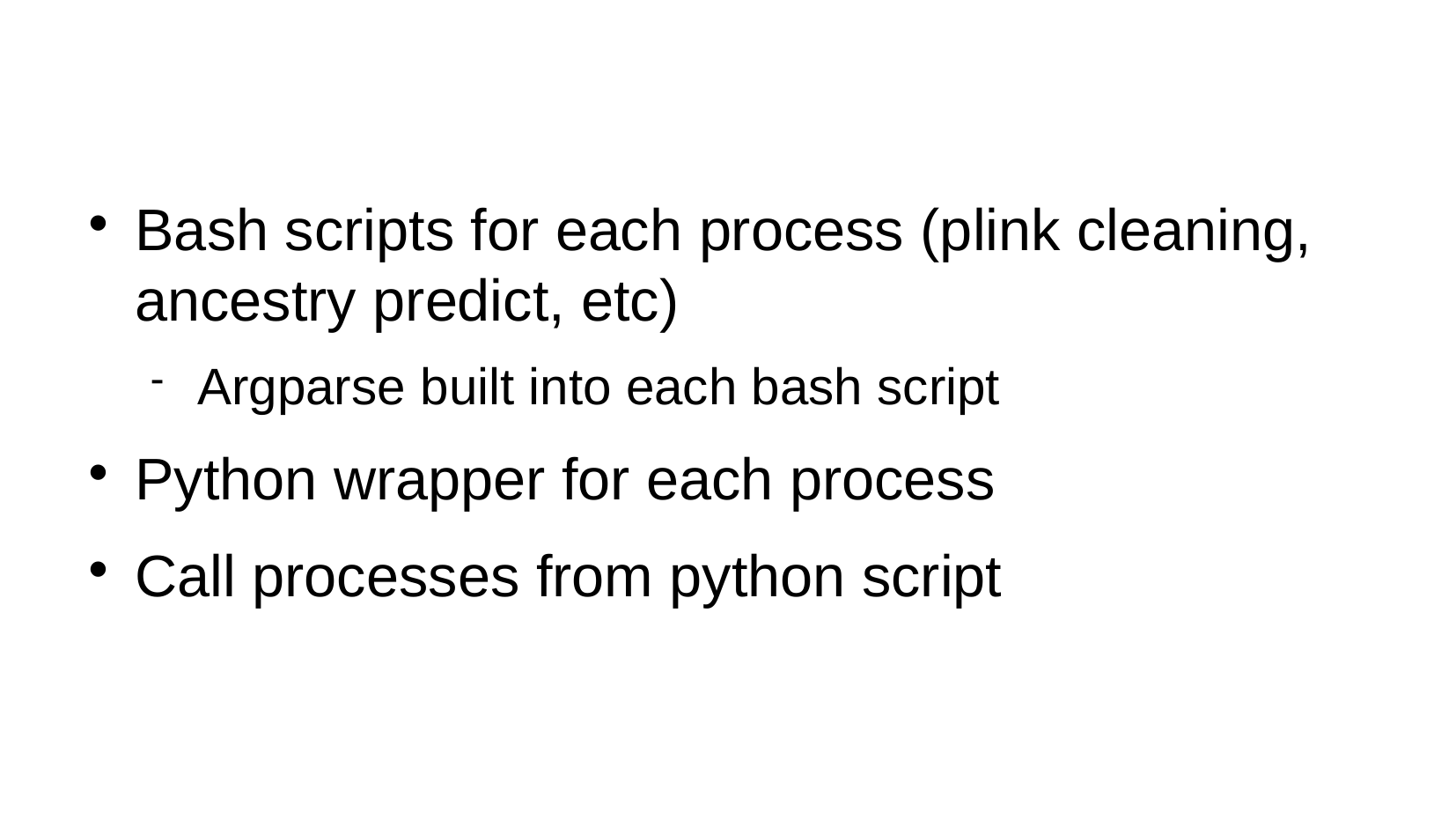

#
Bash scripts for each process (plink cleaning, ancestry predict, etc)
Argparse built into each bash script
Python wrapper for each process
Call processes from python script